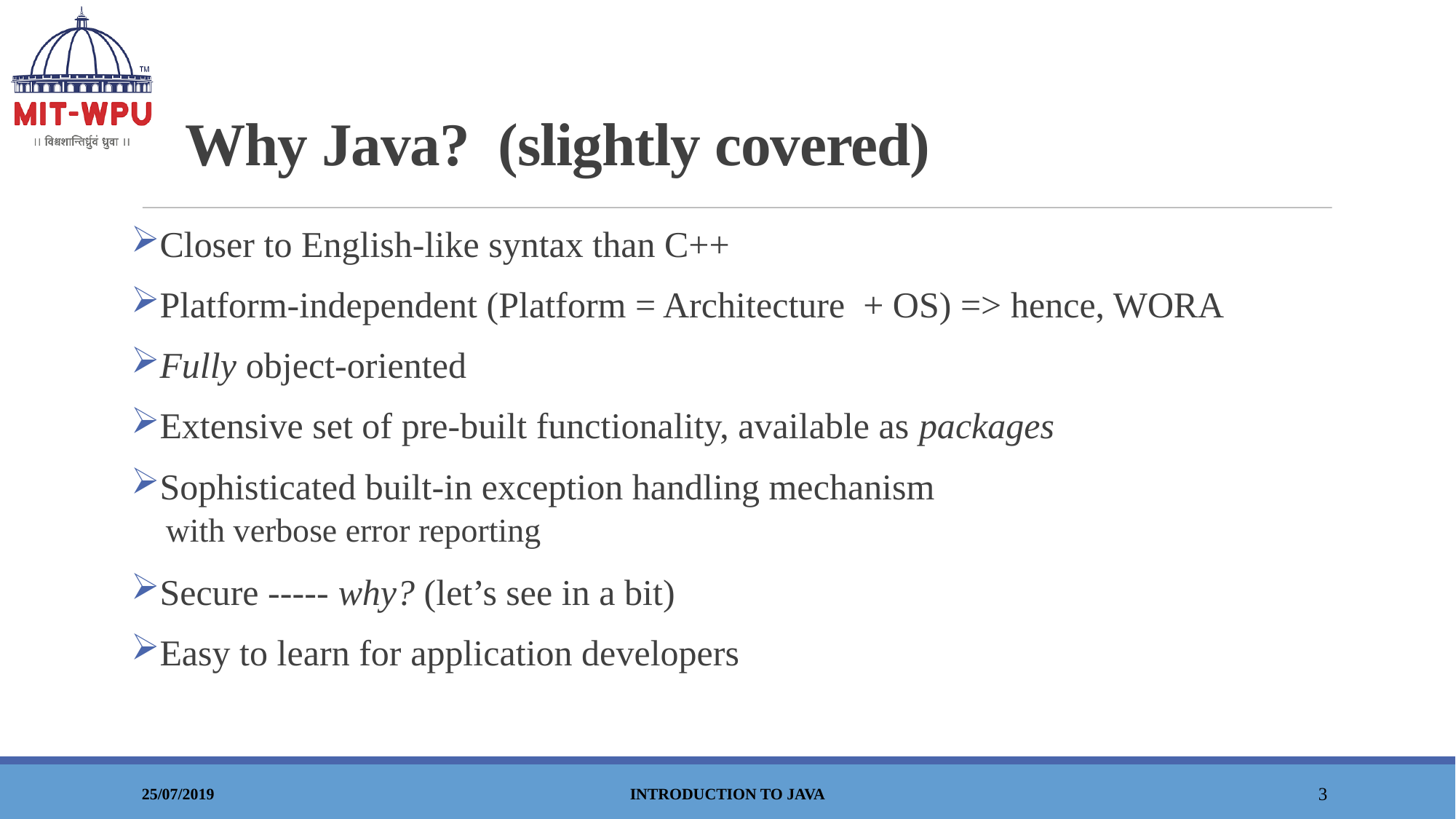

Why Java?  (slightly covered)
Closer to English-like syntax than C++
Platform-independent (Platform = Architecture  + OS) => hence, WORA
Fully object-oriented
Extensive set of pre-built functionality, available as packages
Sophisticated built-in exception handling mechanism
with verbose error reporting
Secure ----- why? (let’s see in a bit)
Easy to learn for application developers
25/07/2019
Introduction to Java
3